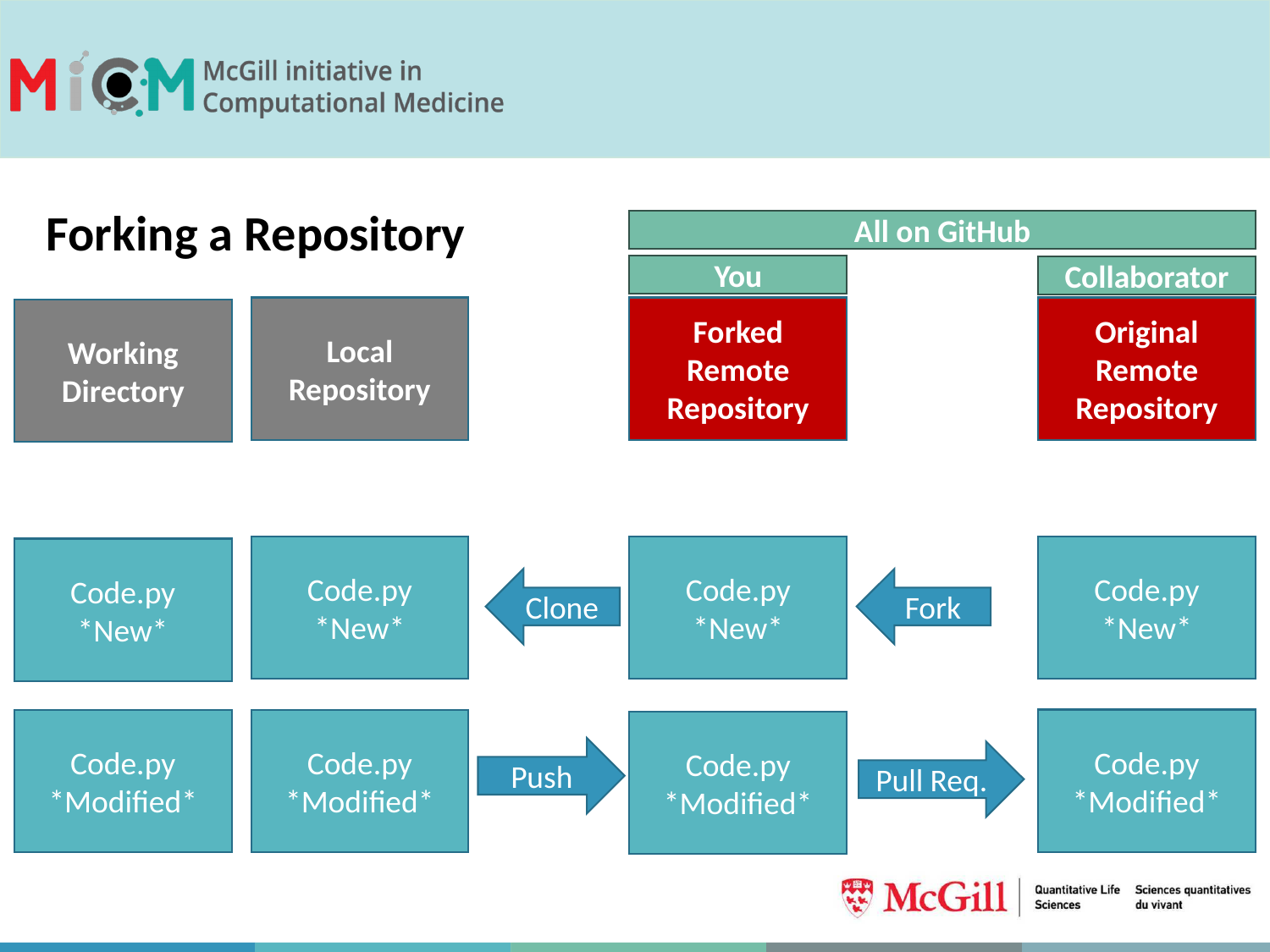

Forking a Repository
All on GitHub
You
Collaborator
Local Repository
Forked Remote Repository
Original Remote Repository
Working
Directory
Code.py
*New*
Code.py
*New*
Code.py
*New*
Code.py
*New*
Clone
Fork
Code.py
*Modified*
Code.py
*Modified*
Code.py
*Modified*
Code.py
*Modified*
Push
Pull Req.